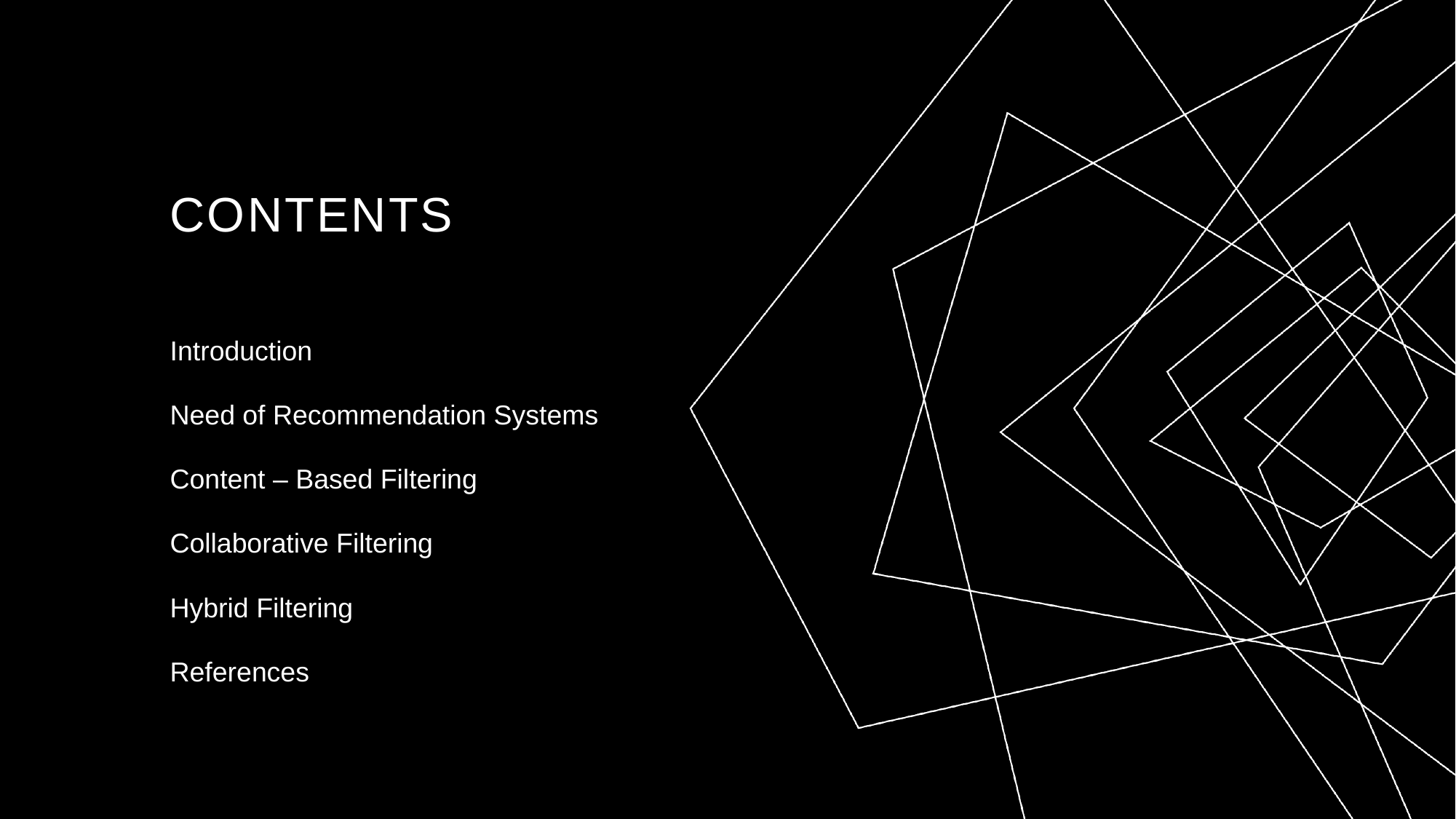

# Contents
Introduction
Need of Recommendation Systems
Content – Based Filtering
Collaborative Filtering
Hybrid Filtering
References